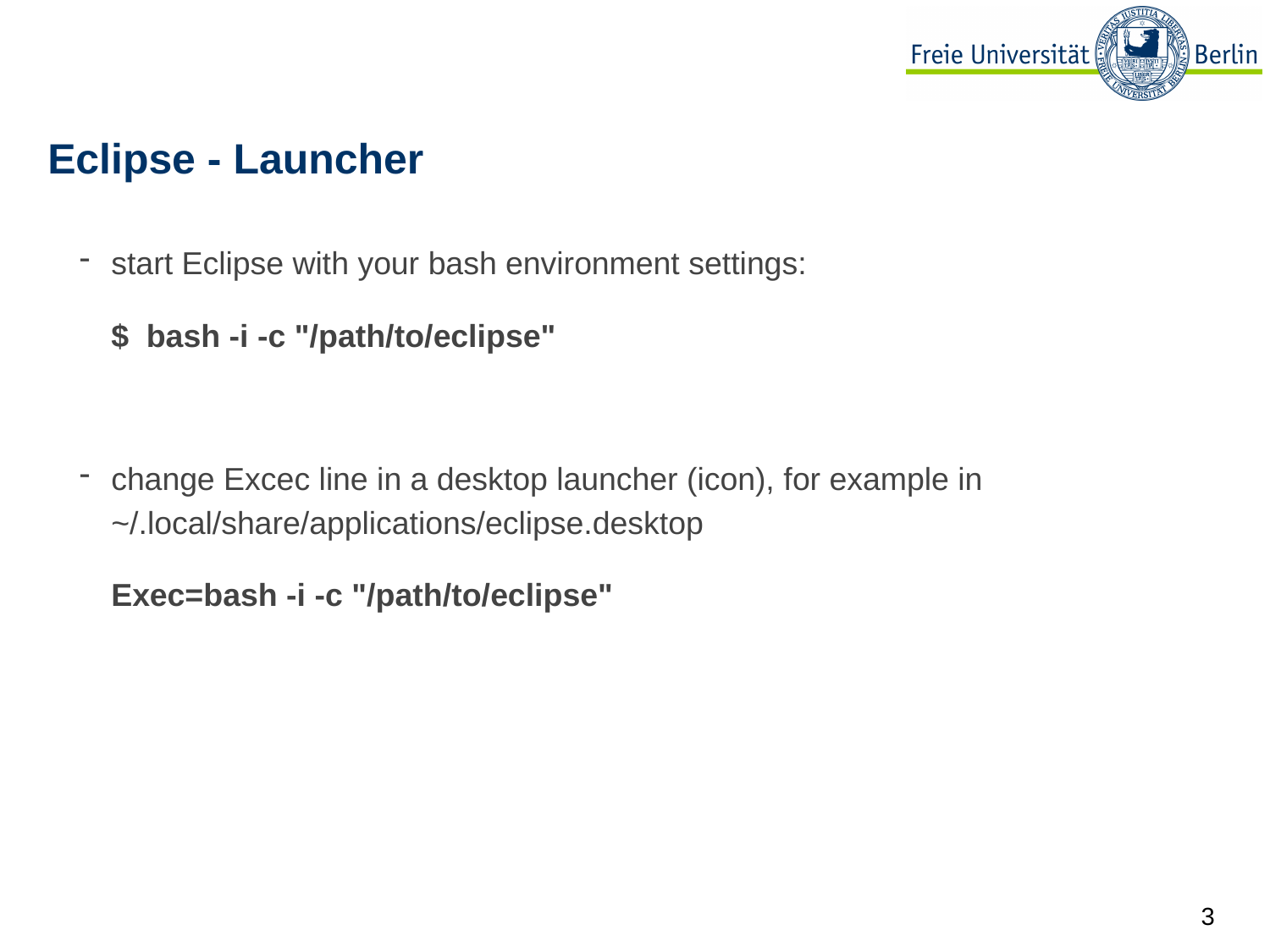

# Eclipse - Launcher
start Eclipse with your bash environment settings:
$  bash -i -c "/path/to/eclipse"

change Excec line in a desktop launcher (icon), for example in ~/.local/share/applications/eclipse.desktop
Exec=bash -i -c "/path/to/eclipse"

3